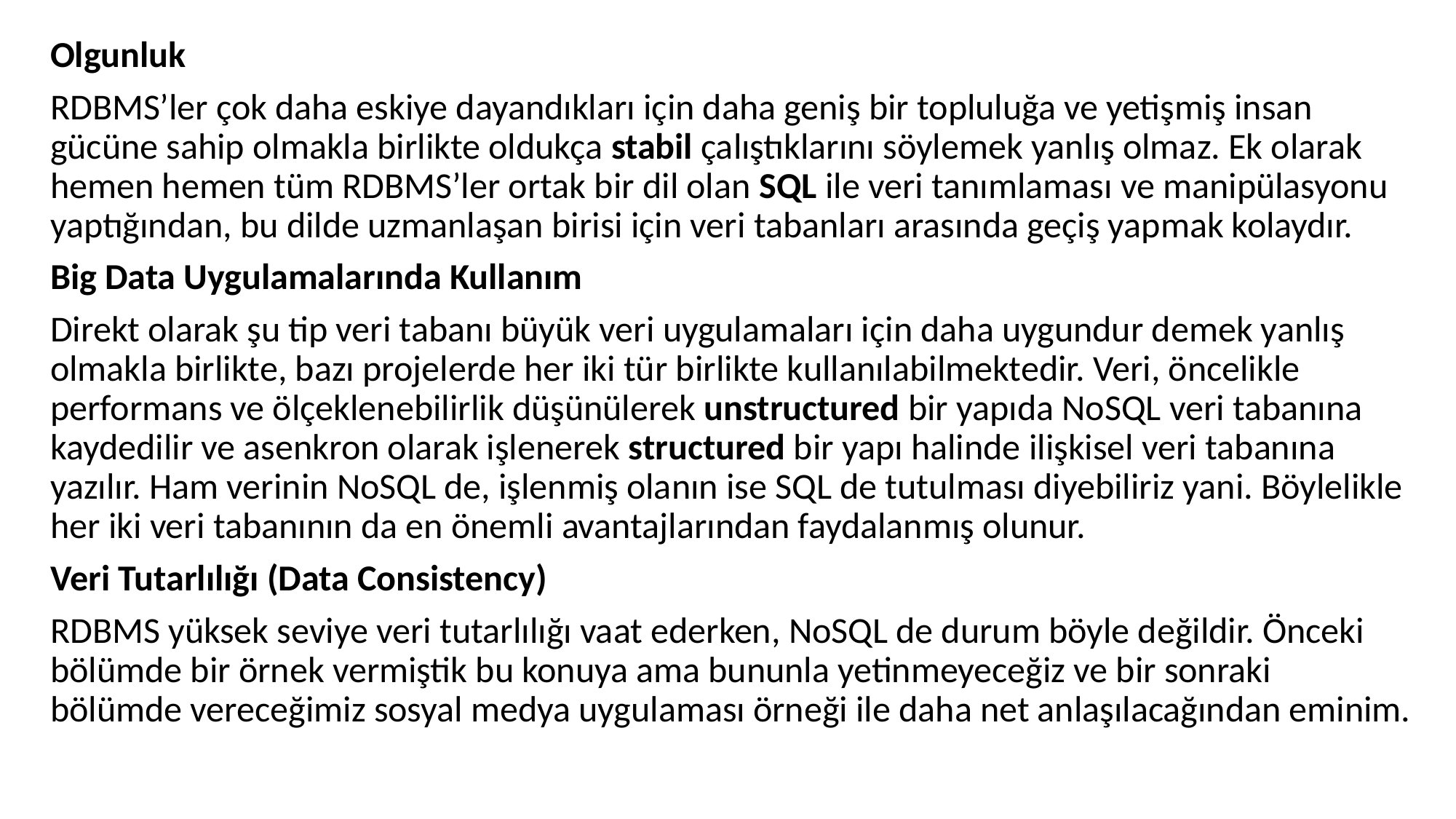

Olgunluk
RDBMS’ler çok daha eskiye dayandıkları için daha geniş bir topluluğa ve yetişmiş insan gücüne sahip olmakla birlikte oldukça stabil çalıştıklarını söylemek yanlış olmaz. Ek olarak hemen hemen tüm RDBMS’ler ortak bir dil olan SQL ile veri tanımlaması ve manipülasyonu yaptığından, bu dilde uzmanlaşan birisi için veri tabanları arasında geçiş yapmak kolaydır.
Big Data Uygulamalarında Kullanım
Direkt olarak şu tip veri tabanı büyük veri uygulamaları için daha uygundur demek yanlış olmakla birlikte, bazı projelerde her iki tür birlikte kullanılabilmektedir. Veri, öncelikle performans ve ölçeklenebilirlik düşünülerek unstructured bir yapıda NoSQL veri tabanına kaydedilir ve asenkron olarak işlenerek structured bir yapı halinde ilişkisel veri tabanına yazılır. Ham verinin NoSQL de, işlenmiş olanın ise SQL de tutulması diyebiliriz yani. Böylelikle her iki veri tabanının da en önemli avantajlarından faydalanmış olunur.
Veri Tutarlılığı (Data Consistency)
RDBMS yüksek seviye veri tutarlılığı vaat ederken, NoSQL de durum böyle değildir. Önceki bölümde bir örnek vermiştik bu konuya ama bununla yetinmeyeceğiz ve bir sonraki bölümde vereceğimiz sosyal medya uygulaması örneği ile daha net anlaşılacağından eminim.